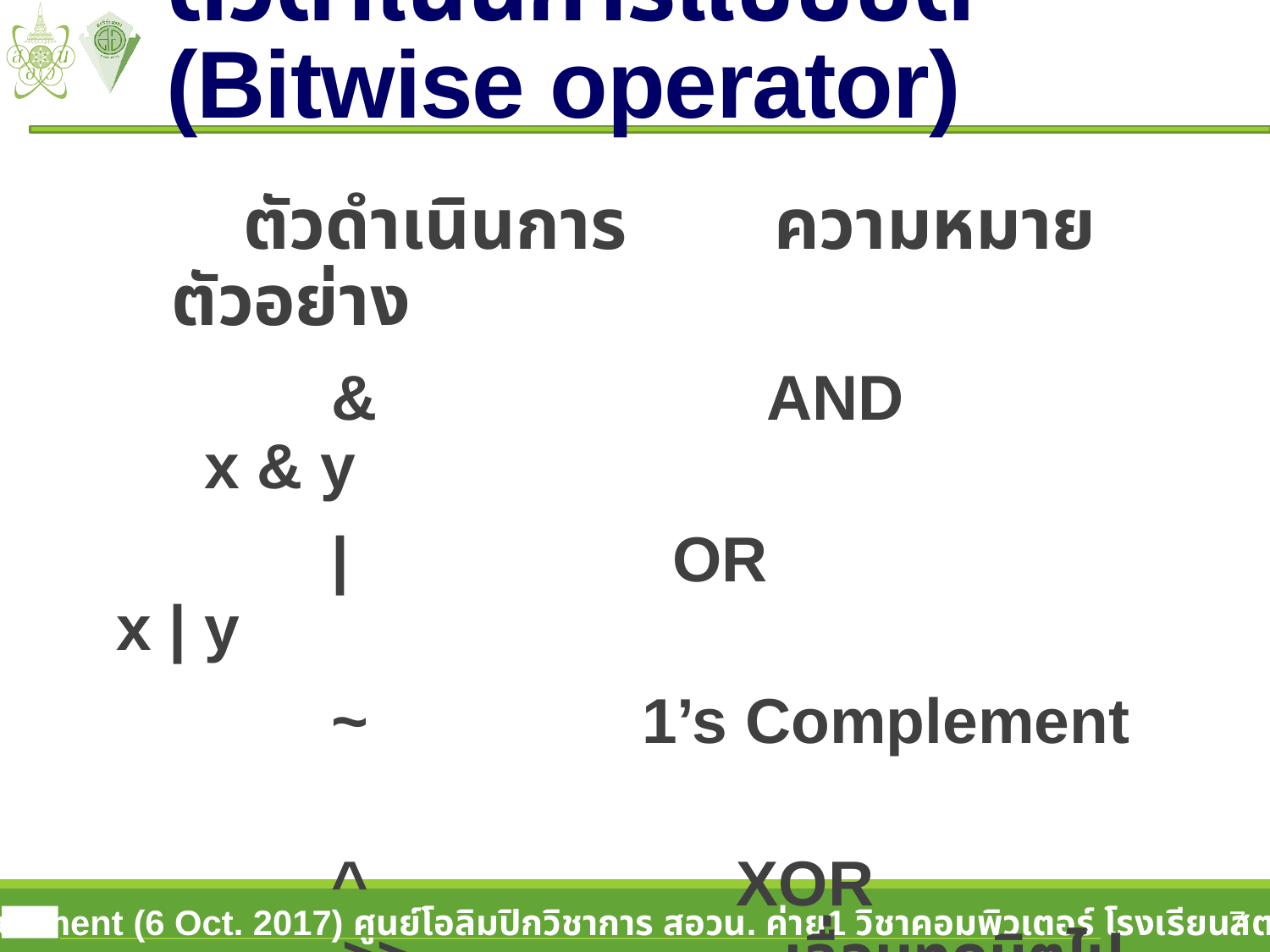

# ตัวดำเนินการแบบบิต (Bitwise operator)
	ตัวดำเนินการ        ความหมาย	      ตัวอย่าง
	     &			 AND	       	        x & y
	     |		          OR		         x | y
    	     ~			 1’s Complement
 	     ^                     XOR
	     >>			 เลื่อนทุกบิตไปทางขวา
 	    <<			 เลื่อนทุบบิตไปทางซ้าย
7